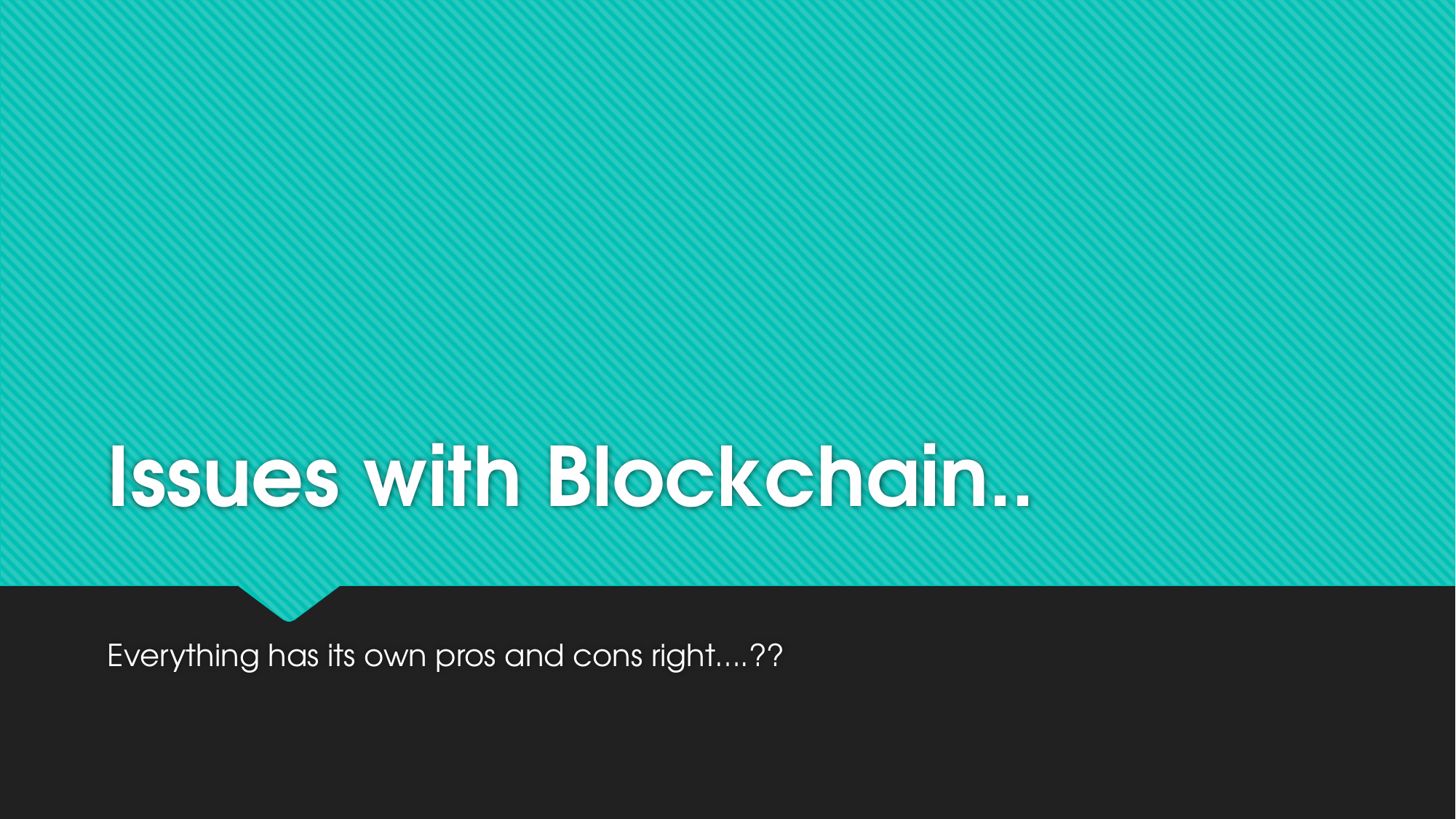

# Issues with Blockchain..
Everything has its own pros and cons right….??